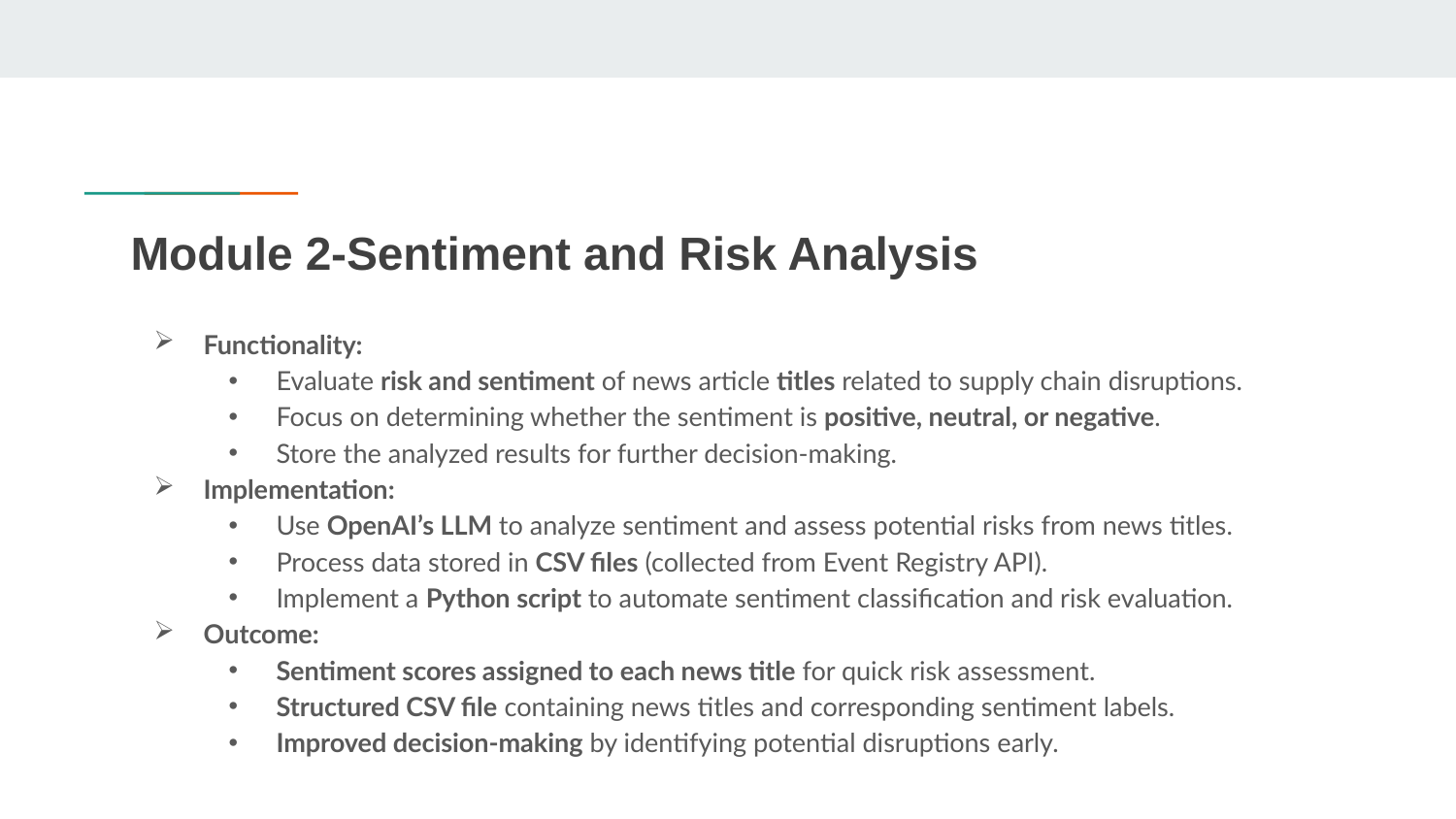

# Module 2-Sentiment and Risk Analysis
Functionality:
Evaluate risk and sentiment of news article titles related to supply chain disruptions.
Focus on determining whether the sentiment is positive, neutral, or negative.
Store the analyzed results for further decision-making.
Implementation:
Use OpenAI’s LLM to analyze sentiment and assess potential risks from news titles.
Process data stored in CSV files (collected from Event Registry API).
Implement a Python script to automate sentiment classification and risk evaluation.
Outcome:
Sentiment scores assigned to each news title for quick risk assessment.
Structured CSV file containing news titles and corresponding sentiment labels.
Improved decision-making by identifying potential disruptions early.